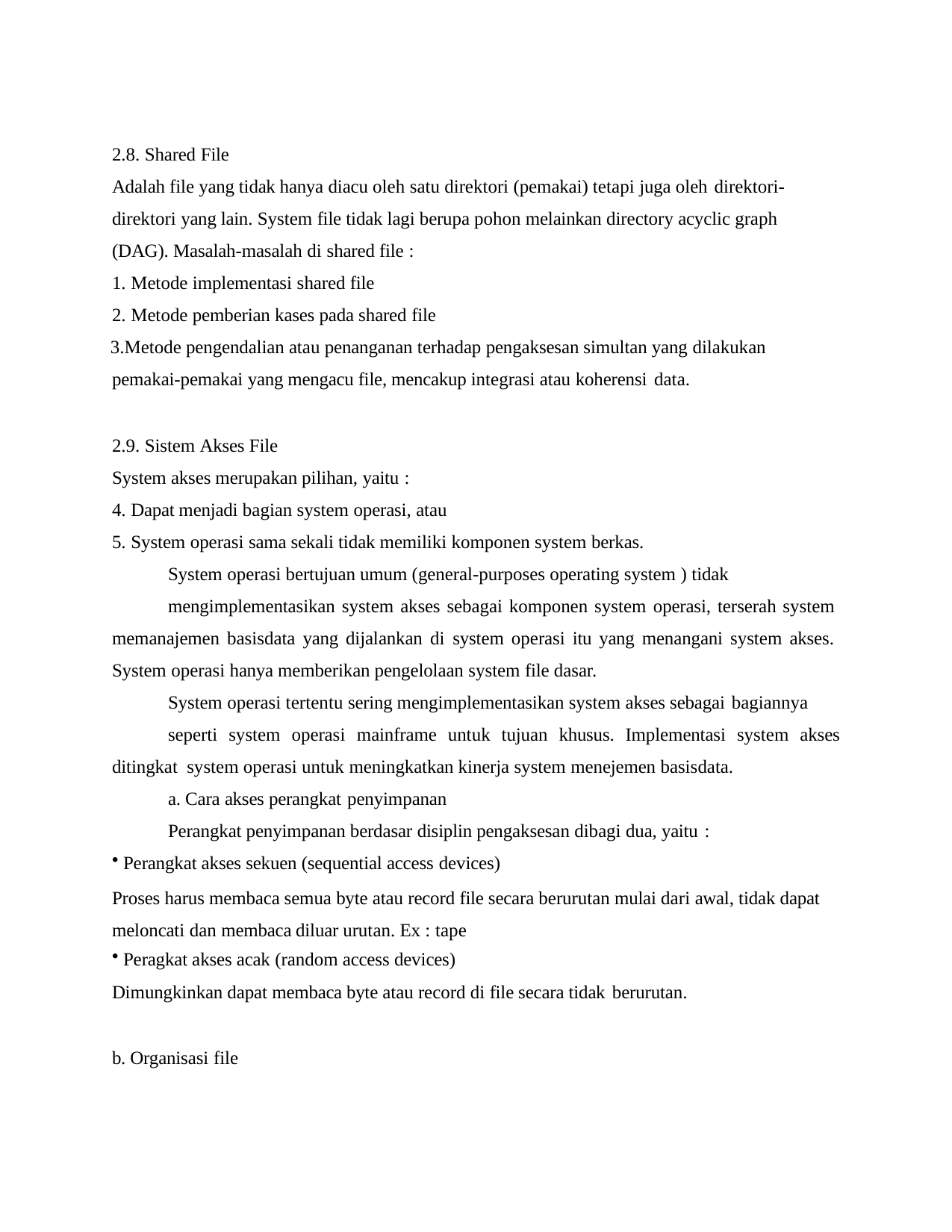

2.8. Shared File
Adalah file yang tidak hanya diacu oleh satu direktori (pemakai) tetapi juga oleh direktori-
direktori yang lain. System file tidak lagi berupa pohon melainkan directory acyclic graph  (DAG). Masalah-masalah di shared file :
Metode implementasi shared file
Metode pemberian kases pada shared file
Metode pengendalian atau penanganan terhadap pengaksesan simultan yang dilakukan  pemakai-pemakai yang mengacu file, mencakup integrasi atau koherensi data.

2.9. Sistem Akses File
System akses merupakan pilihan, yaitu :
Dapat menjadi bagian system operasi, atau
System operasi sama sekali tidak memiliki komponen system berkas.
System operasi bertujuan umum (general-purposes operating system ) tidak
mengimplementasikan system akses sebagai komponen system operasi, terserah system  memanajemen basisdata yang dijalankan di system operasi itu yang menangani system akses.  System operasi hanya memberikan pengelolaan system file dasar.
System operasi tertentu sering mengimplementasikan system akses sebagai bagiannya
seperti system operasi mainframe untuk tujuan khusus. Implementasi system akses ditingkat  system operasi untuk meningkatkan kinerja system menejemen basisdata.
a. Cara akses perangkat penyimpanan
Perangkat penyimpanan berdasar disiplin pengaksesan dibagi dua, yaitu :
Perangkat akses sekuen (sequential access devices)
Proses harus membaca semua byte atau record file secara berurutan mulai dari awal, tidak dapat  meloncati dan membaca diluar urutan. Ex : tape
Peragkat akses acak (random access devices)
Dimungkinkan dapat membaca byte atau record di file secara tidak berurutan.

b. Organisasi file